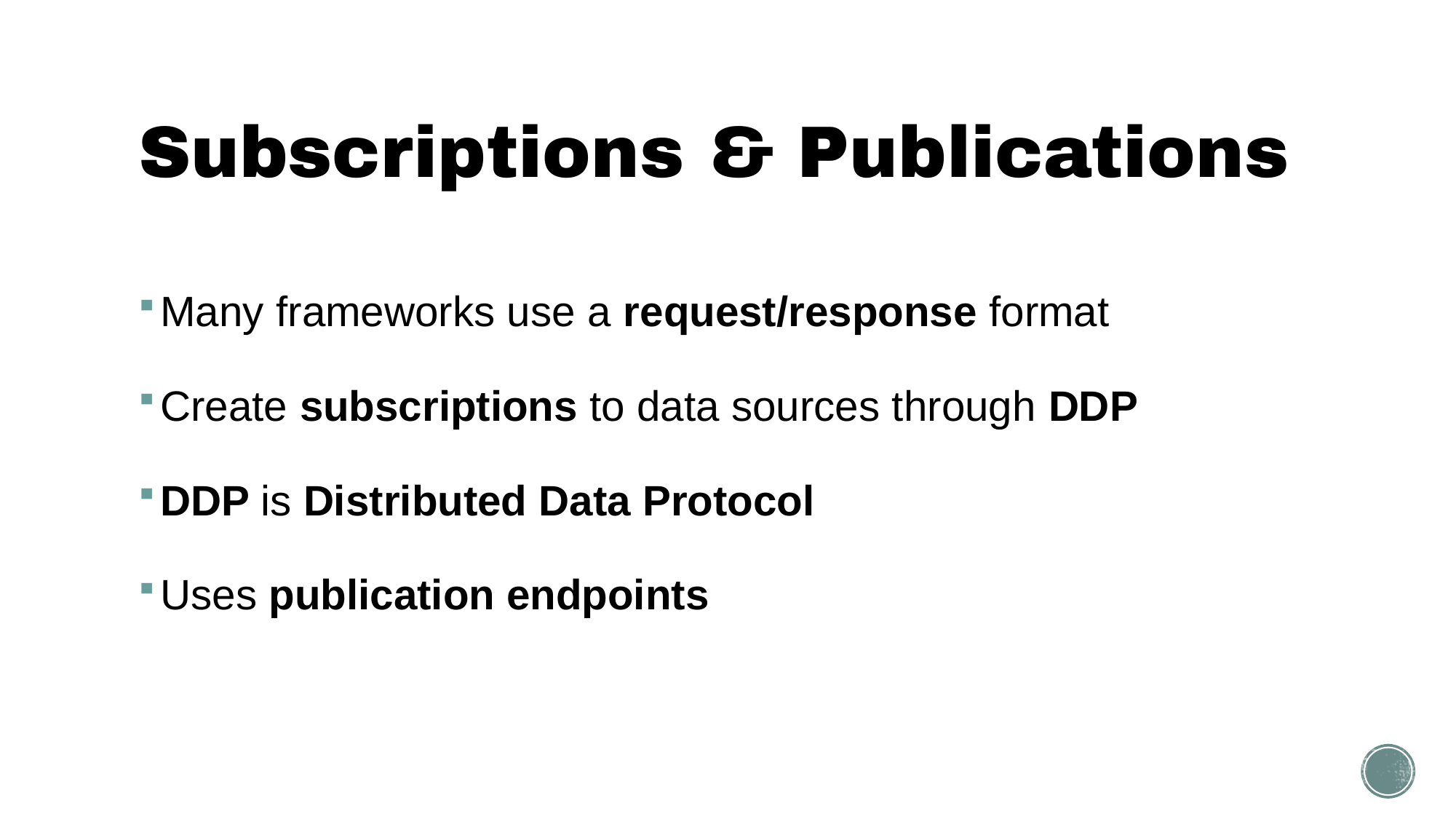

# Subscriptions & Publications
Many frameworks use a request/response format
Create subscriptions to data sources through DDP
DDP is Distributed Data Protocol
Uses publication endpoints